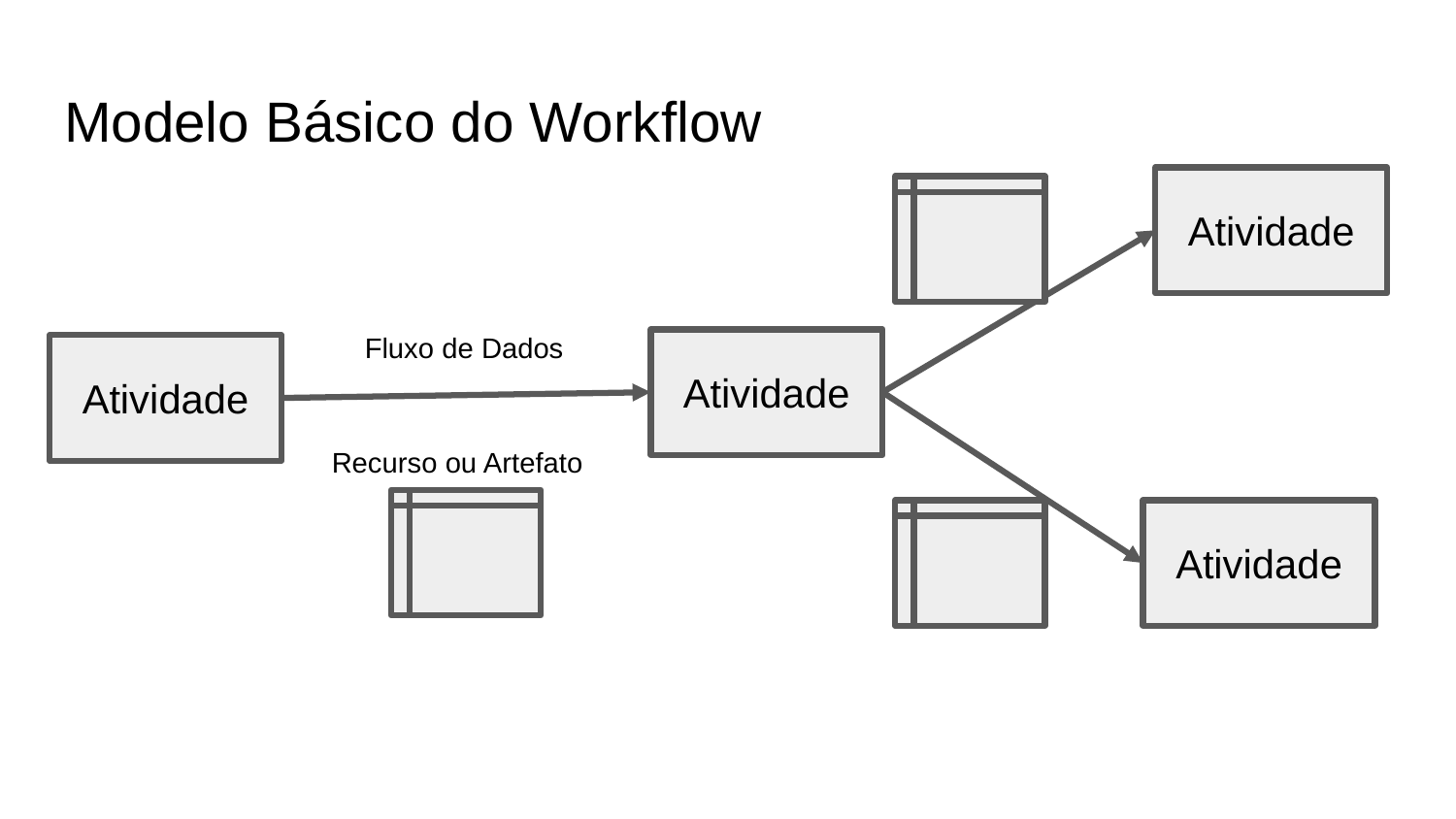

# Modelo Básico do Workflow
Atividade

Fluxo de Dados
Atividade
Atividade
Recurso ou Artefato

Atividade